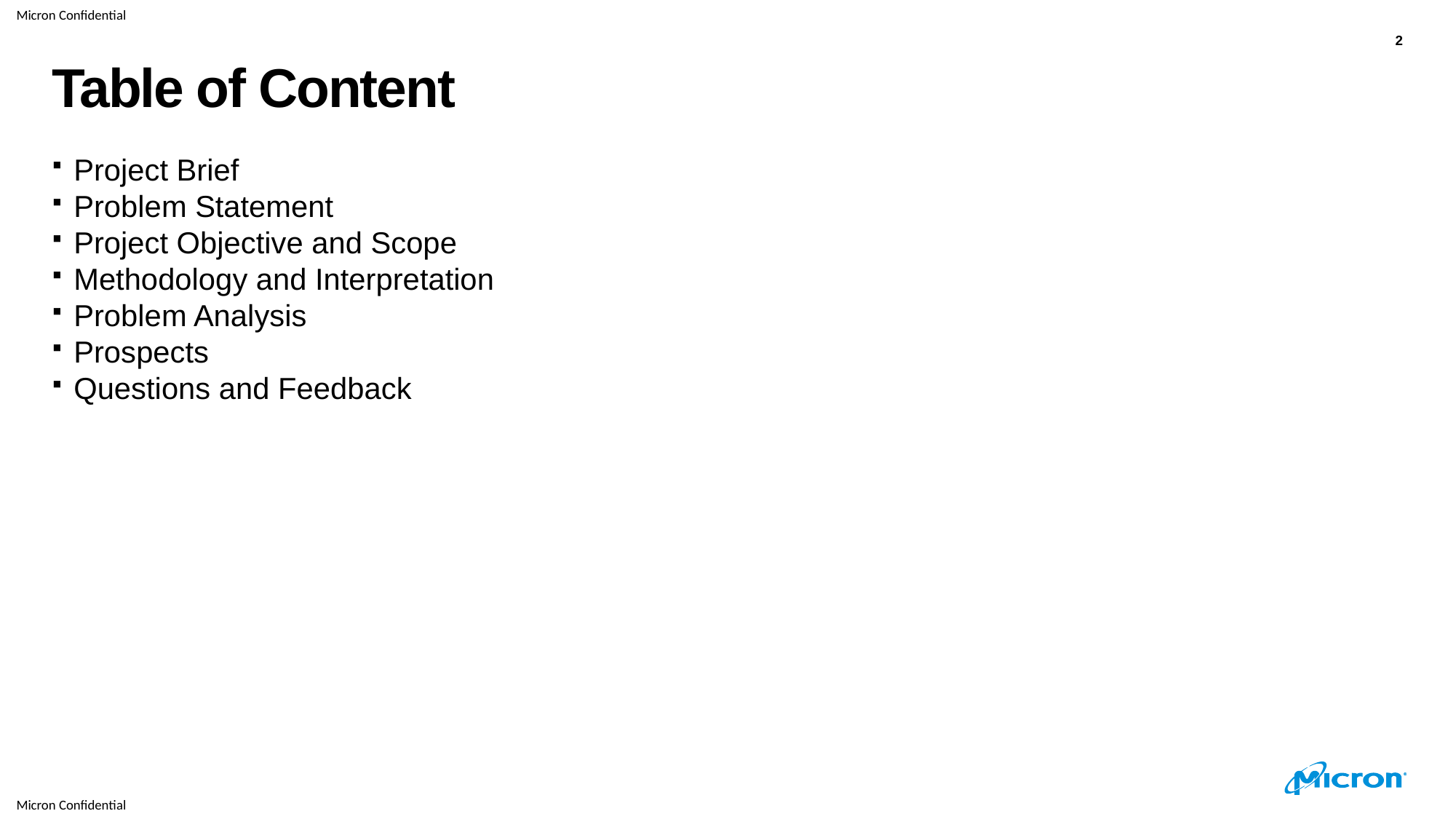

2
# Table of Content
Project Brief
Problem Statement
Project Objective and Scope
Methodology and Interpretation
Problem Analysis
Prospects
Questions and Feedback